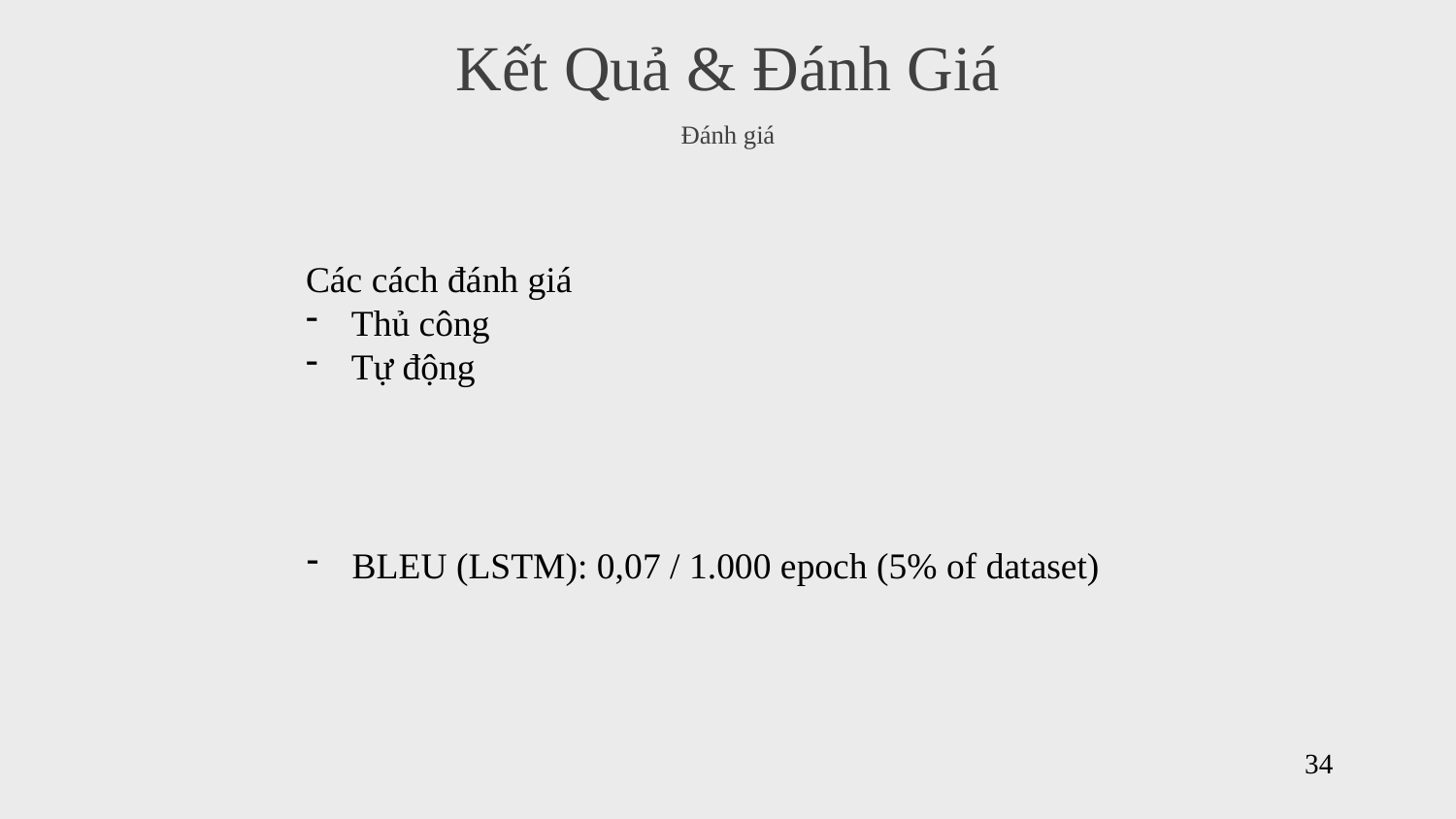

Kết Quả & Đánh Giá
Đánh giá
Các cách đánh giá
Thủ công
Tự động
BLEU (LSTM): 0,07 / 1.000 epoch (5% of dataset)
34